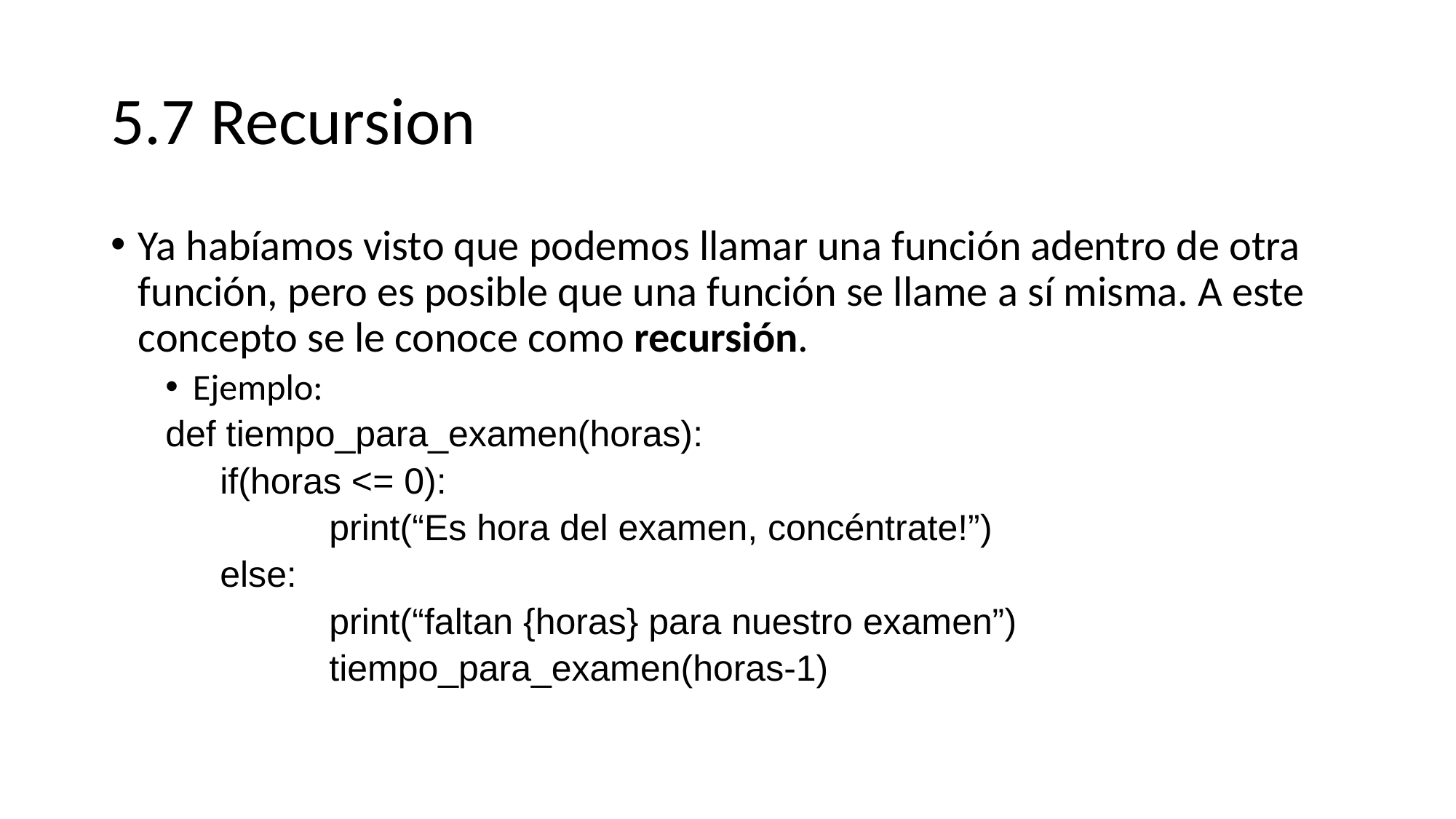

# 5.7 Recursion
Ya habíamos visto que podemos llamar una función adentro de otra función, pero es posible que una función se llame a sí misma. A este concepto se le conoce como recursión.
Ejemplo:
def tiempo_para_examen(horas):
if(horas <= 0):
	print(“Es hora del examen, concéntrate!”)
else:
	print(“faltan {horas} para nuestro examen”)
	tiempo_para_examen(horas-1)